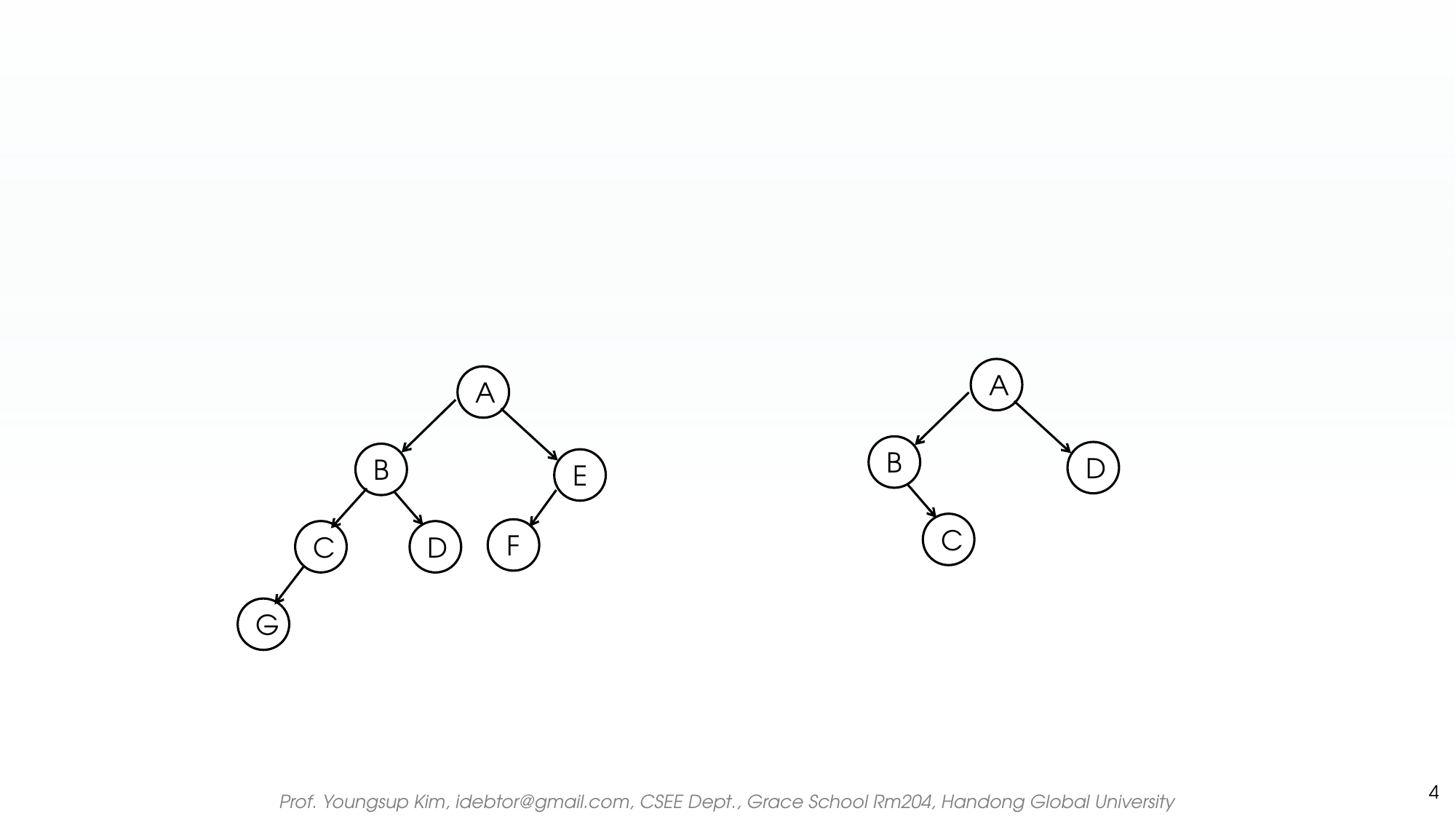

A
A
B
E
F
C
D
G
B
D
C
4